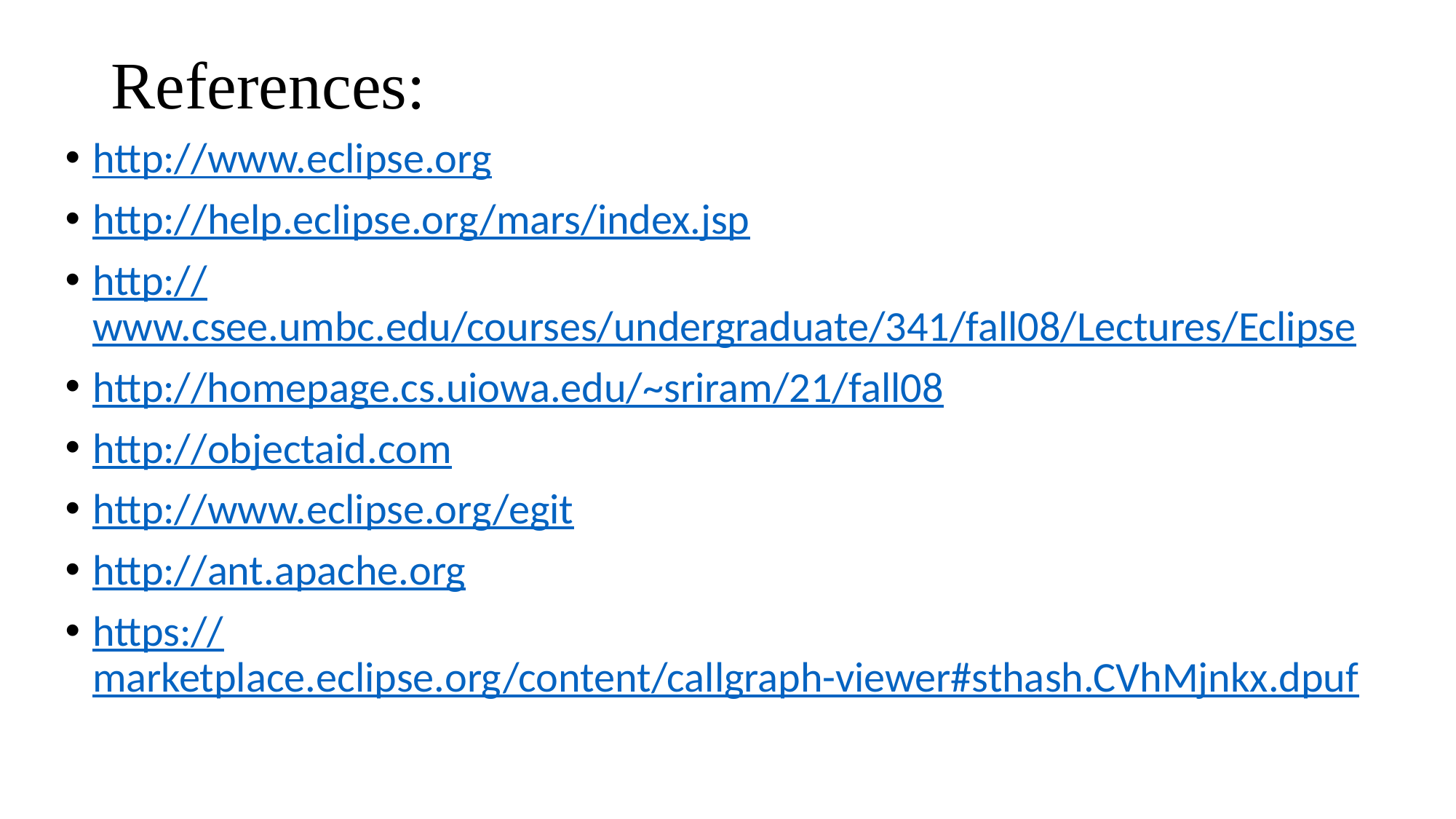

# References:
http://www.eclipse.org
http://help.eclipse.org/mars/index.jsp
http://www.csee.umbc.edu/courses/undergraduate/341/fall08/Lectures/Eclipse
http://homepage.cs.uiowa.edu/~sriram/21/fall08
http://objectaid.com
http://www.eclipse.org/egit
http://ant.apache.org
https://marketplace.eclipse.org/content/callgraph-viewer#sthash.CVhMjnkx.dpuf